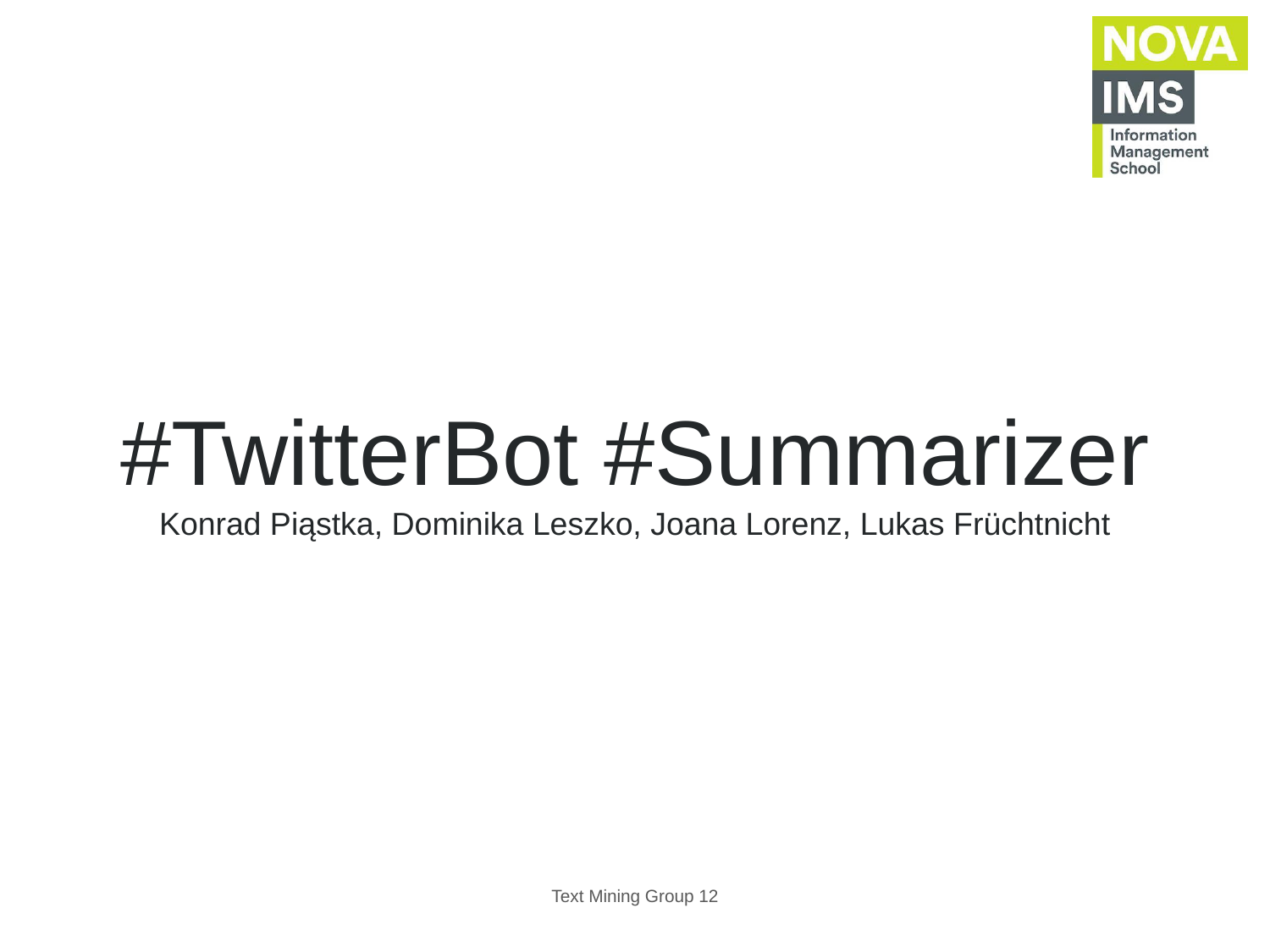

# #TwitterBot #Summarizer Konrad Piąstka, Dominika Leszko, Joana Lorenz, Lukas Früchtnicht